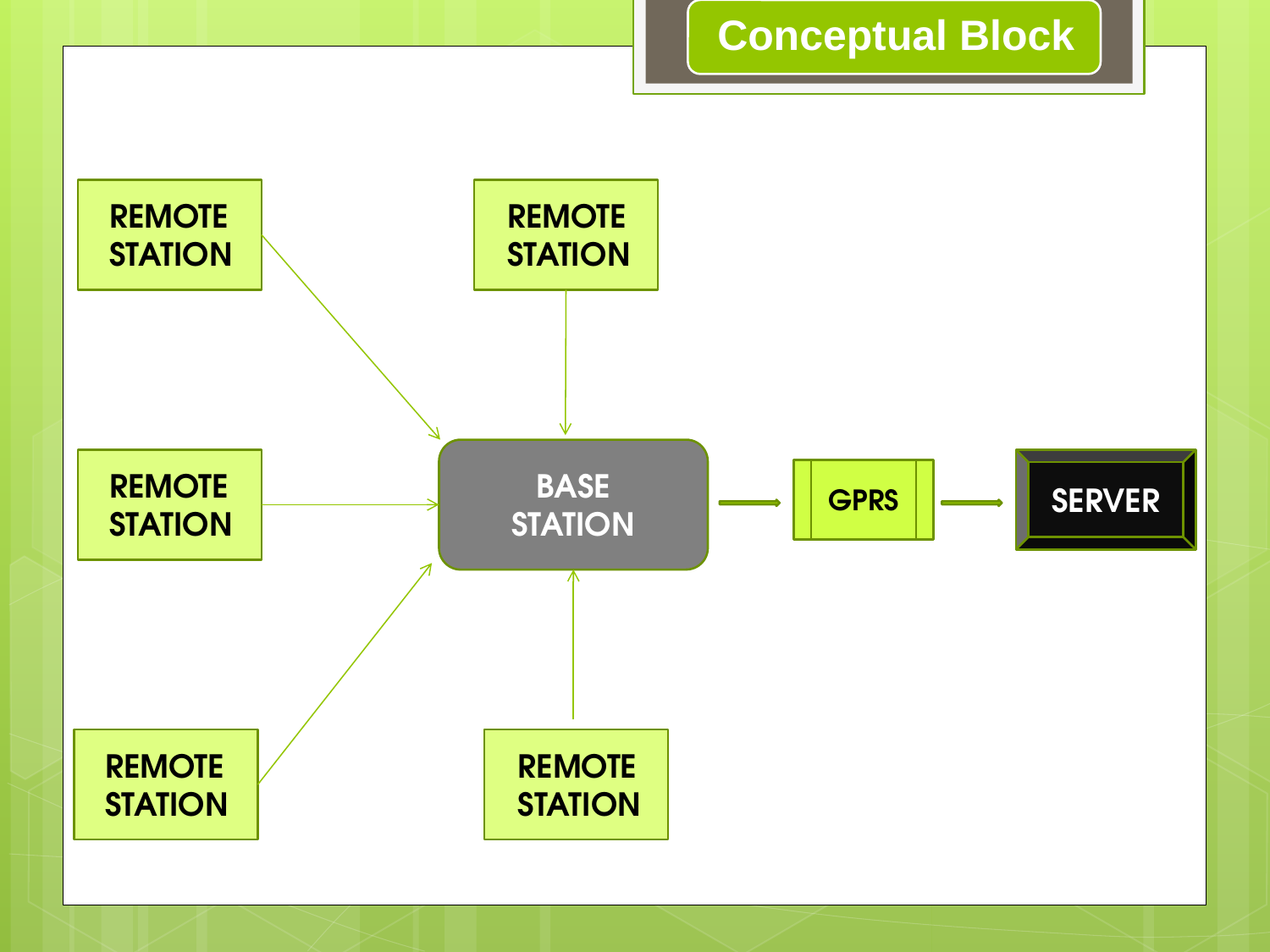

Conceptual Block

REMOTE
STATION

REMOTE
STATION
BASE
STATION

REMOTE
STATION
SERVER
GPRS

REMOTE
STATION

REMOTE
STATION